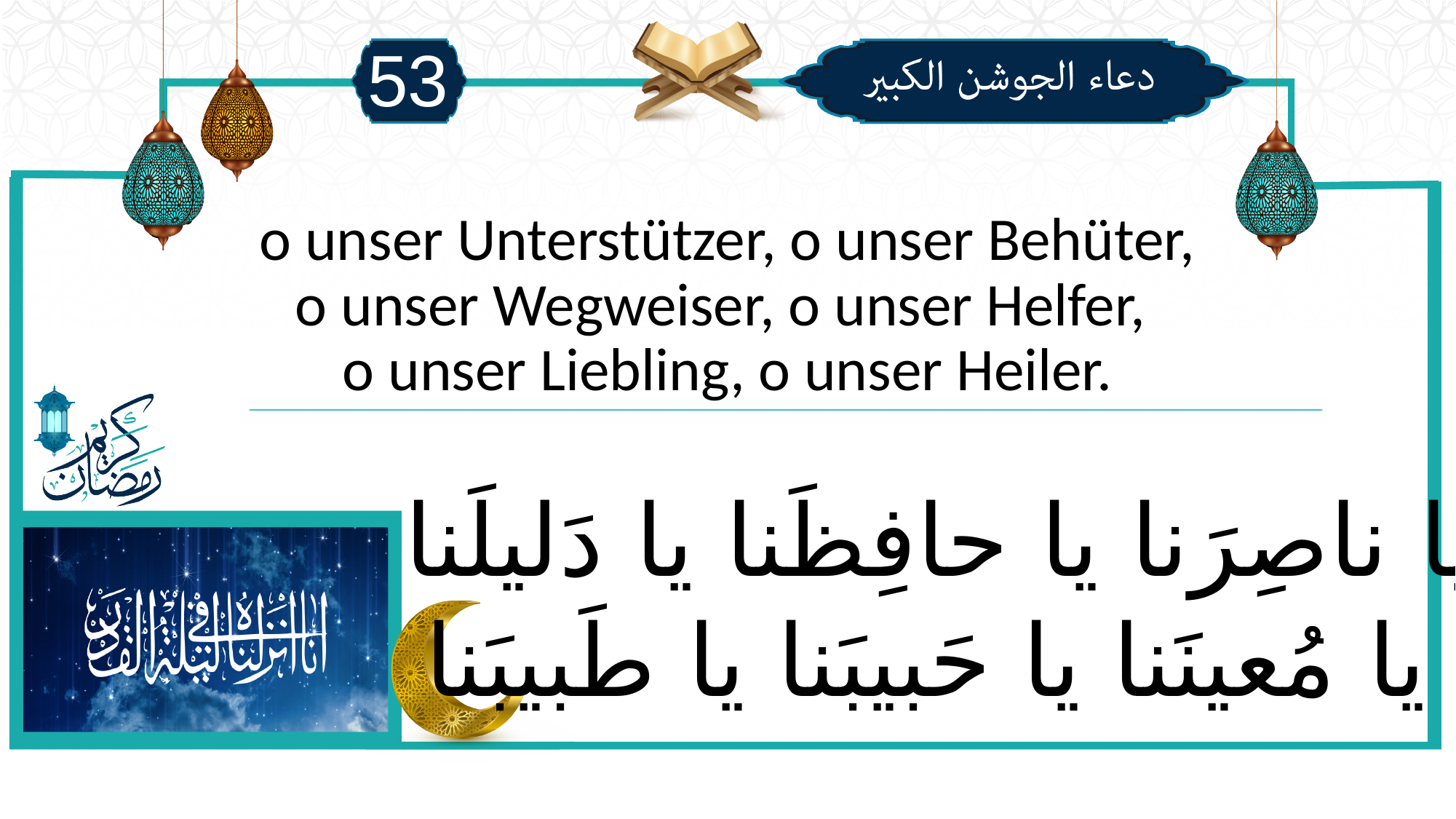

53
o unser Unterstützer, o unser Behüter,
o unser Wegweiser, o unser Helfer,
o unser Liebling, o unser Heiler.
يا ناصِرَنا يا حافِظَنا يا دَليلَنا
يا مُعينَنا يا حَبيبَنا يا طَبيبَنا